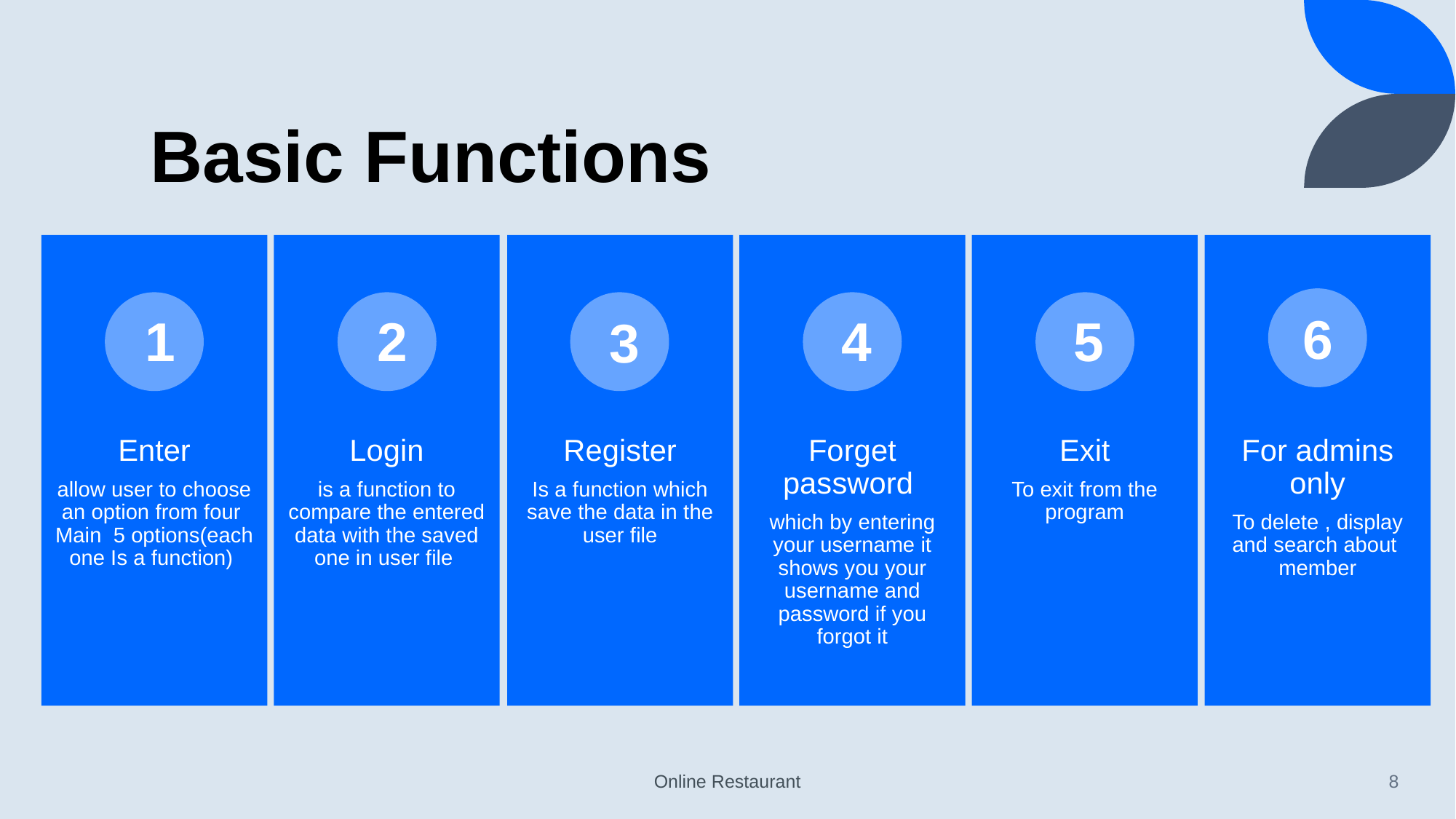

# Basic Functions
Enter
allow user to choose an option from four  Main  5 options(each one Is a function)
Login
is a function to compare the entered data with the saved one in user file
Register
Is a function which save the data in the user file
Forget password
which by entering your username it shows you your username and password if you forgot it
Exit
To exit from the program

For admins only
To delete , display and search about  member

6
1
2
4
5
3
Online Restaurant
8